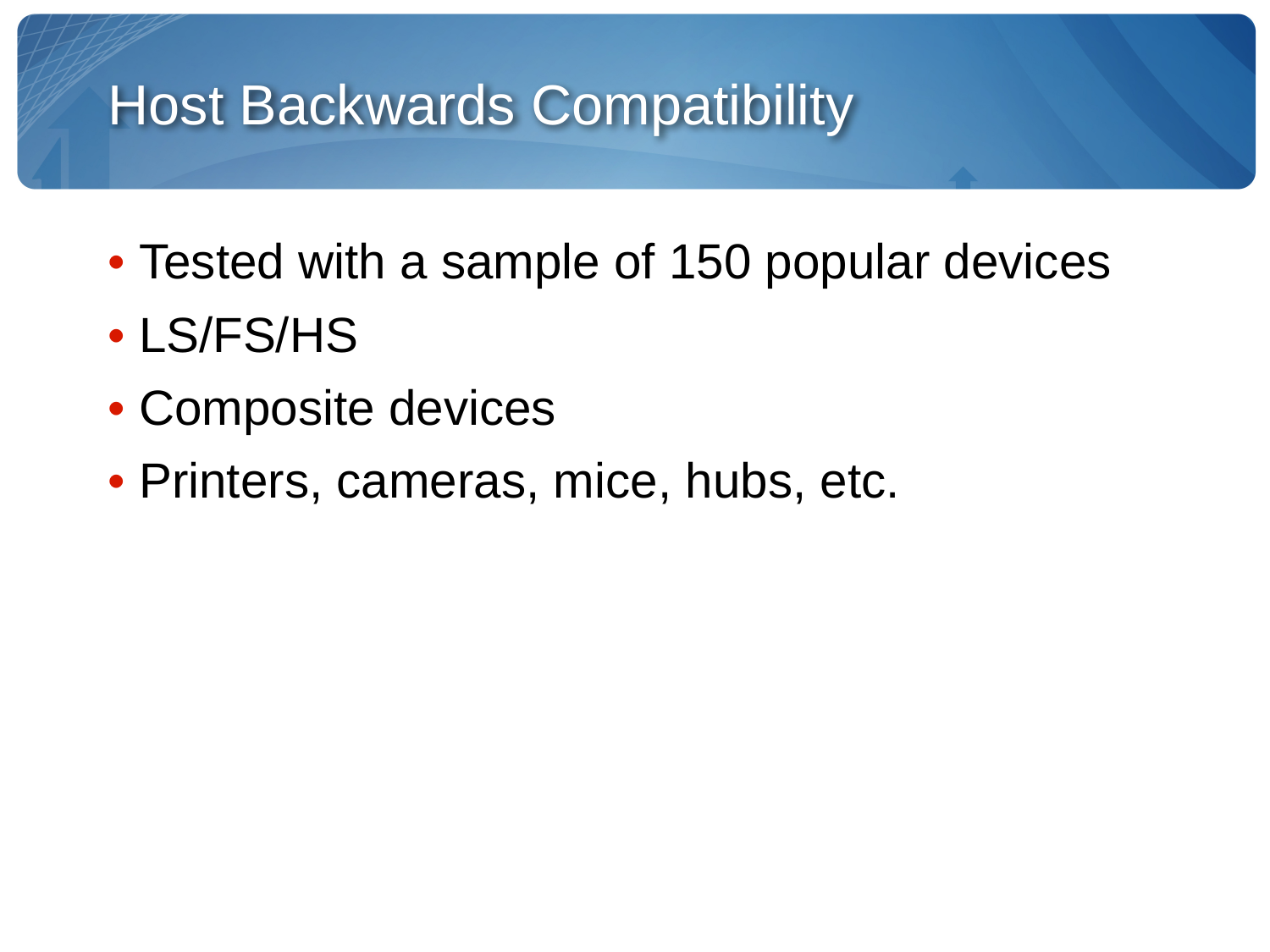

Tested with a sample of 150 popular devices
LS/FS/HS
Composite devices
Printers, cameras, mice, hubs, etc.
Host Backwards Compatibility